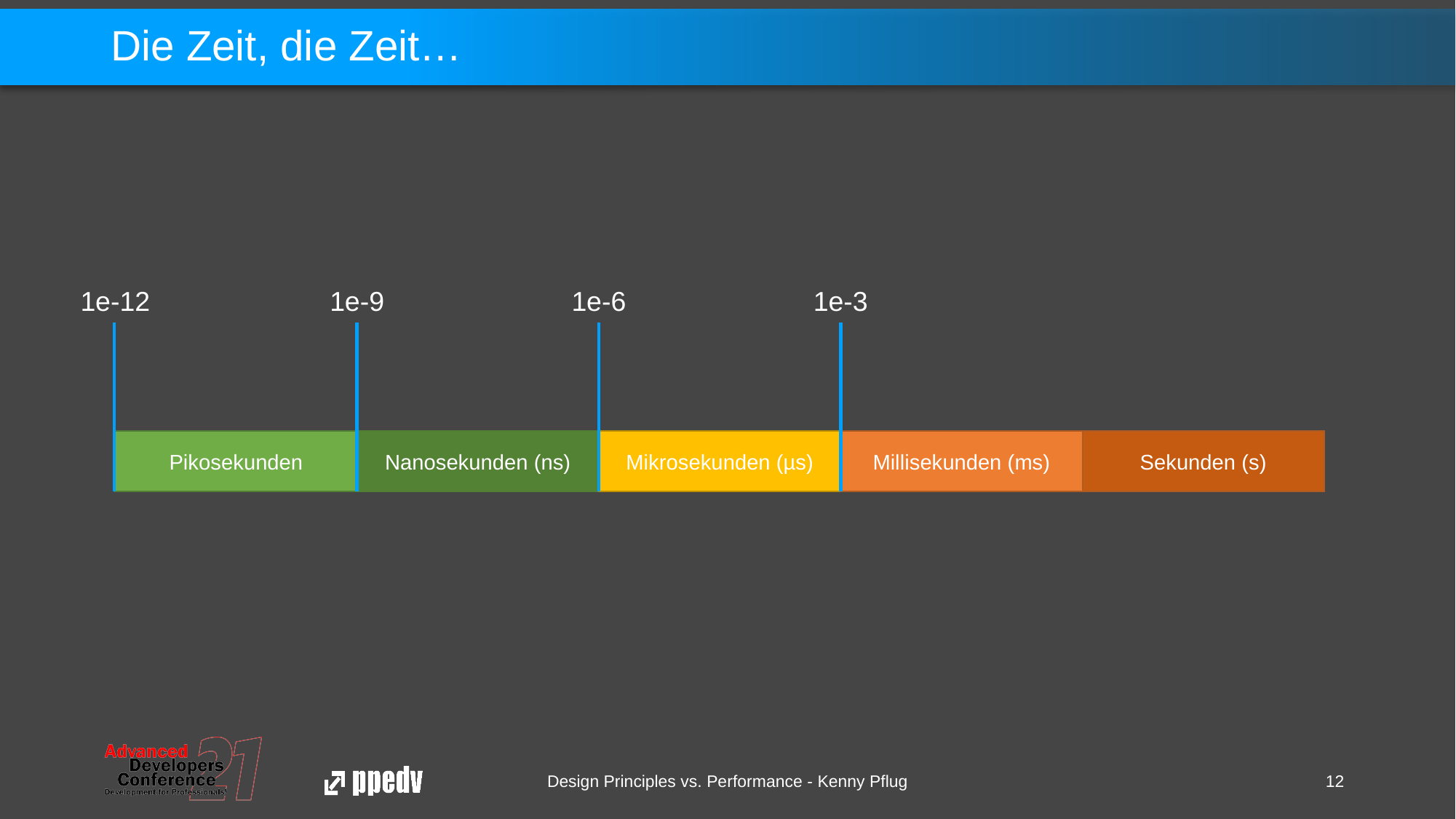

# Die Zeit, die Zeit…
1e-12
1e-9
1e-6
1e-3
Pikosekunden
Nanosekunden (ns)
Mikrosekunden (µs)
Millisekunden (ms)
Sekunden (s)
Design Principles vs. Performance - Kenny Pflug
12